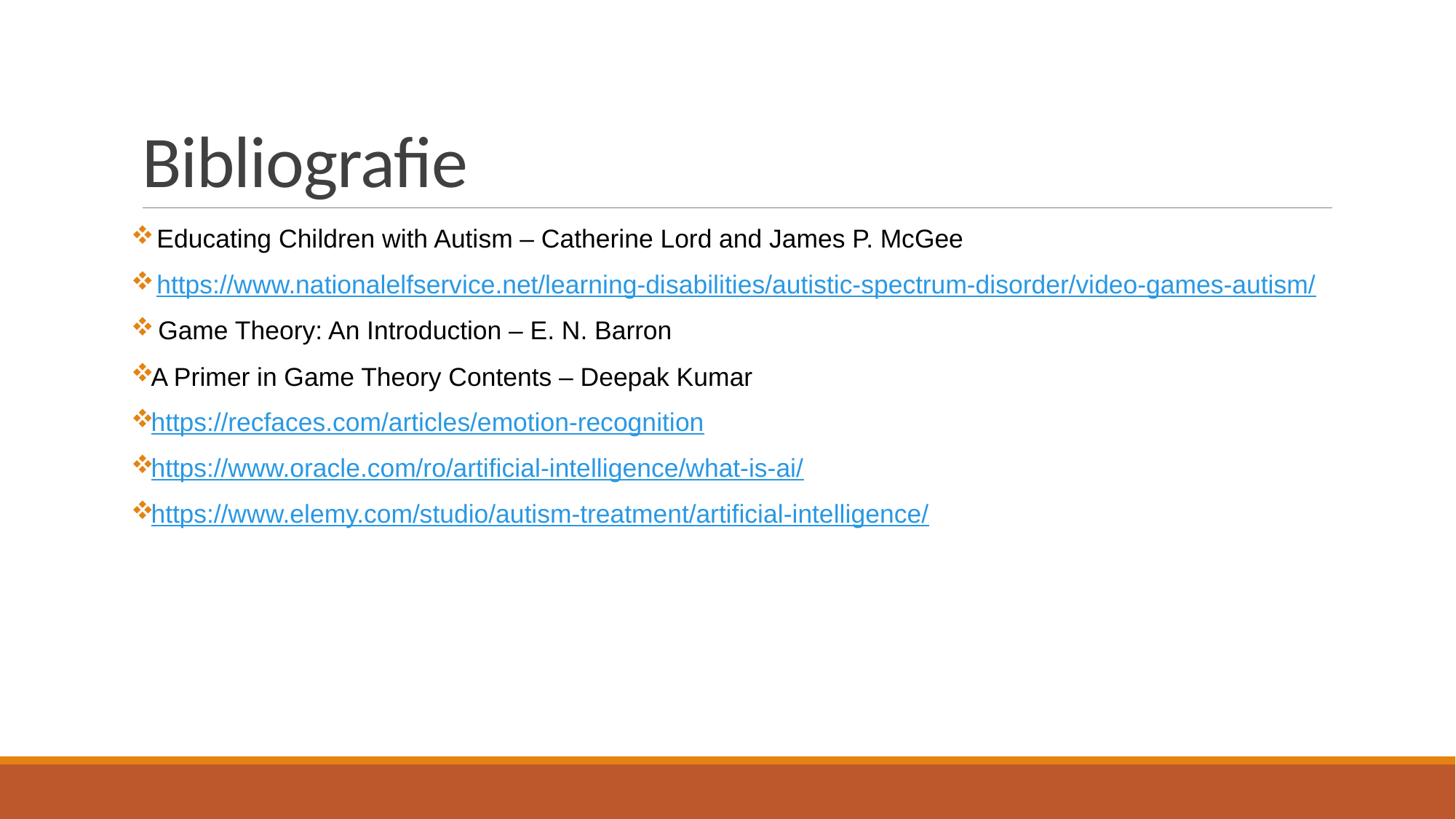

# Bibliografie
 Educating Children with Autism – Catherine Lord and James P. McGee
 https://www.nationalelfservice.net/learning-disabilities/autistic-spectrum-disorder/video-games-autism/
 Game Theory: An Introduction – E. N. Barron
A Primer in Game Theory Contents – Deepak Kumar
https://recfaces.com/articles/emotion-recognition
https://www.oracle.com/ro/artificial-intelligence/what-is-ai/
https://www.elemy.com/studio/autism-treatment/artificial-intelligence/